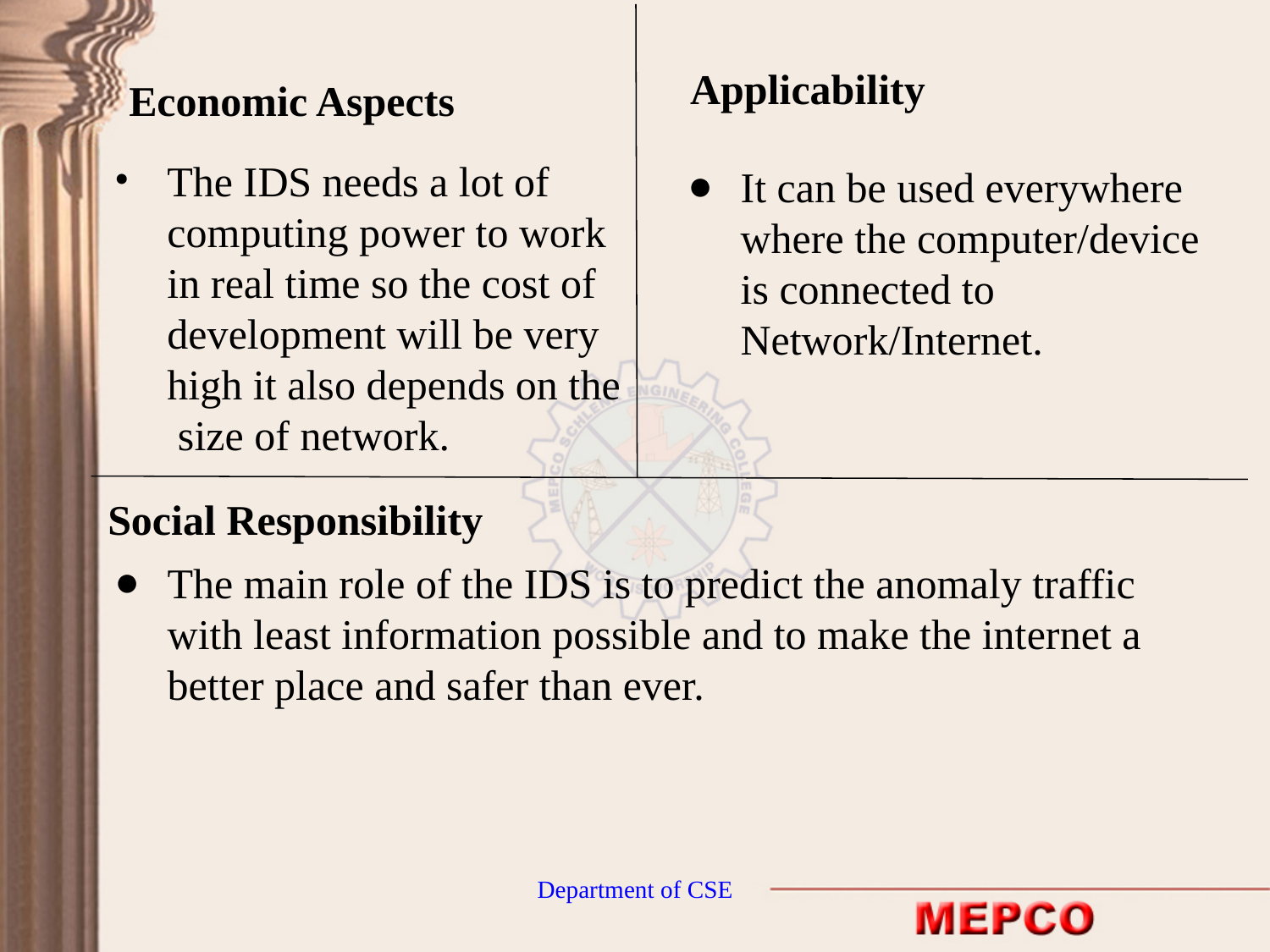

Applicability
Economic Aspects
The IDS needs a lot of computing power to work in real time so the cost of development will be very high it also depends on the  size of network.
It can be used everywhere where the computer/device is connected to  Network/Internet.
Social Responsibility
The main role of the IDS is to predict the anomaly traffic with least information possible and to make the internet a better place and safer than ever.
Department of CSE